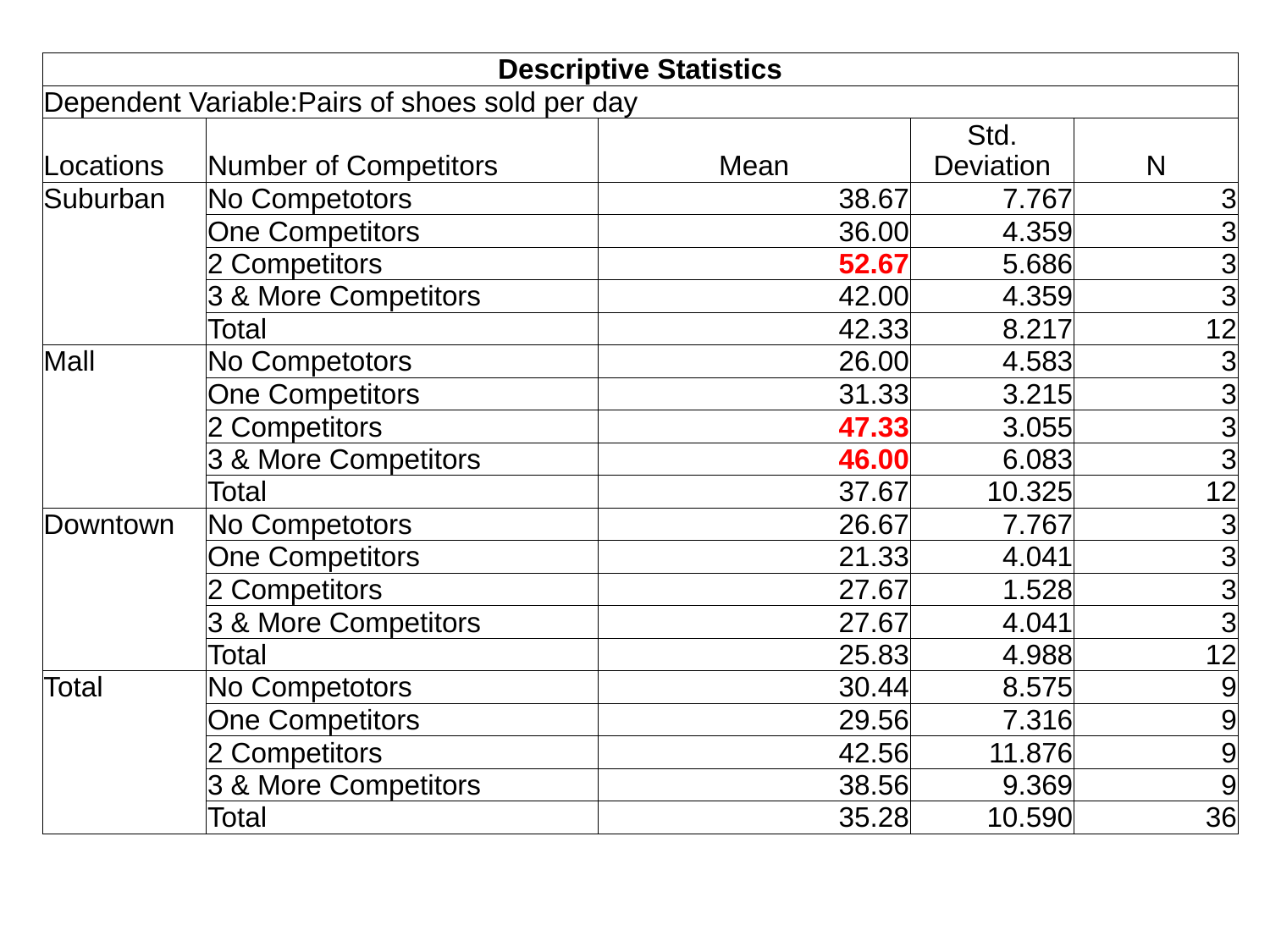

| Descriptive Statistics |  |  |  |  |
| --- | --- | --- | --- | --- |
| Dependent Variable:Pairs of shoes sold per day |  |  |  |  |
| Locations | Number of Competitors | Mean | Std. Deviation | N |
| Suburban | No Competotors | 38.67 | 7.767 | 3 |
|  | One Competitors | 36.00 | 4.359 | 3 |
|  | 2 Competitors | 52.67 | 5.686 | 3 |
|  | 3 & More Competitors | 42.00 | 4.359 | 3 |
|  | Total | 42.33 | 8.217 | 12 |
| Mall | No Competotors | 26.00 | 4.583 | 3 |
|  | One Competitors | 31.33 | 3.215 | 3 |
|  | 2 Competitors | 47.33 | 3.055 | 3 |
|  | 3 & More Competitors | 46.00 | 6.083 | 3 |
|  | Total | 37.67 | 10.325 | 12 |
| Downtown | No Competotors | 26.67 | 7.767 | 3 |
|  | One Competitors | 21.33 | 4.041 | 3 |
|  | 2 Competitors | 27.67 | 1.528 | 3 |
|  | 3 & More Competitors | 27.67 | 4.041 | 3 |
|  | Total | 25.83 | 4.988 | 12 |
| Total | No Competotors | 30.44 | 8.575 | 9 |
|  | One Competitors | 29.56 | 7.316 | 9 |
|  | 2 Competitors | 42.56 | 11.876 | 9 |
|  | 3 & More Competitors | 38.56 | 9.369 | 9 |
|  | Total | 35.28 | 10.590 | 36 |